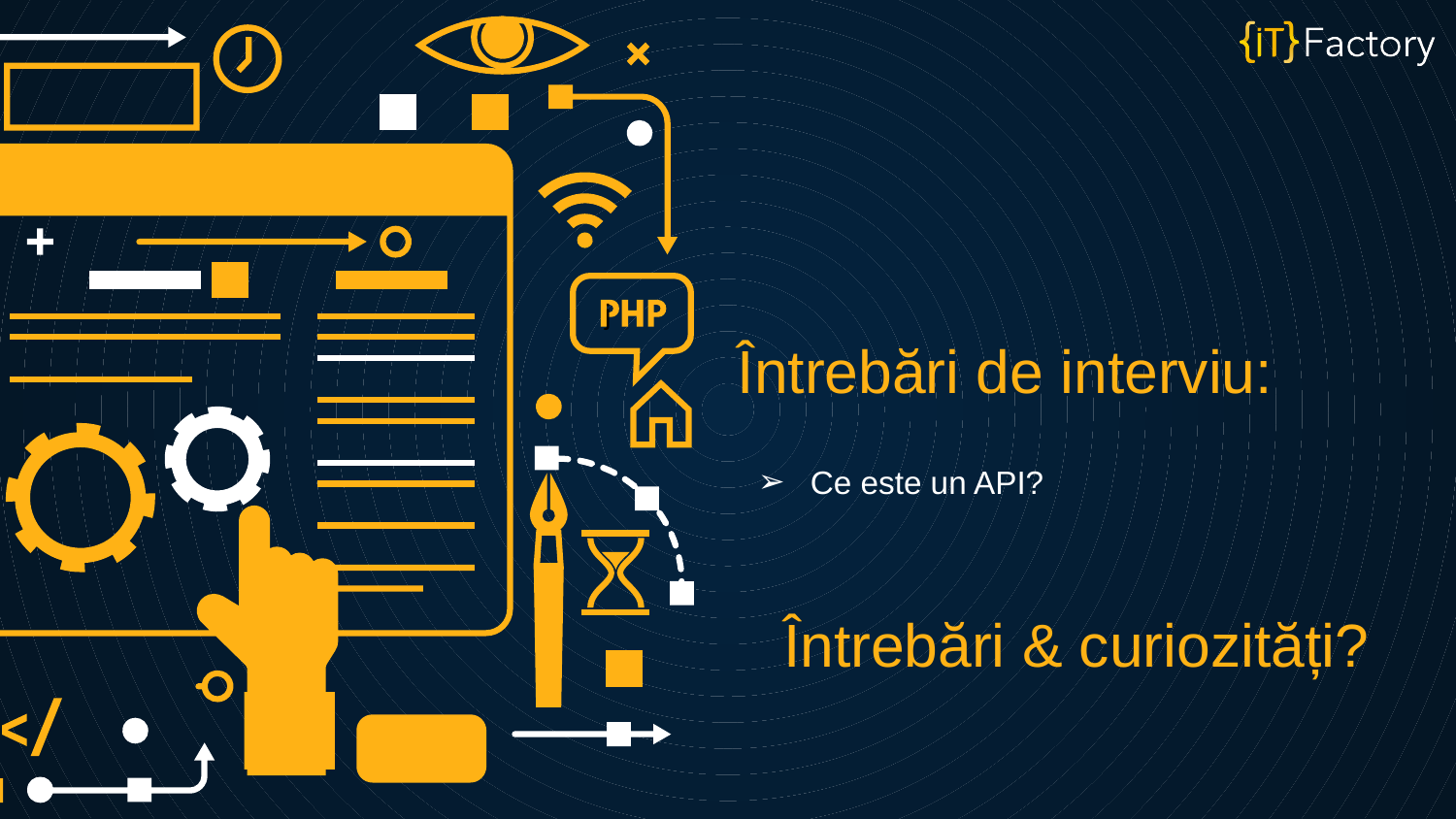

Întrebări de interviu:

Ce este un API?

j

# Întrebări & curiozități?